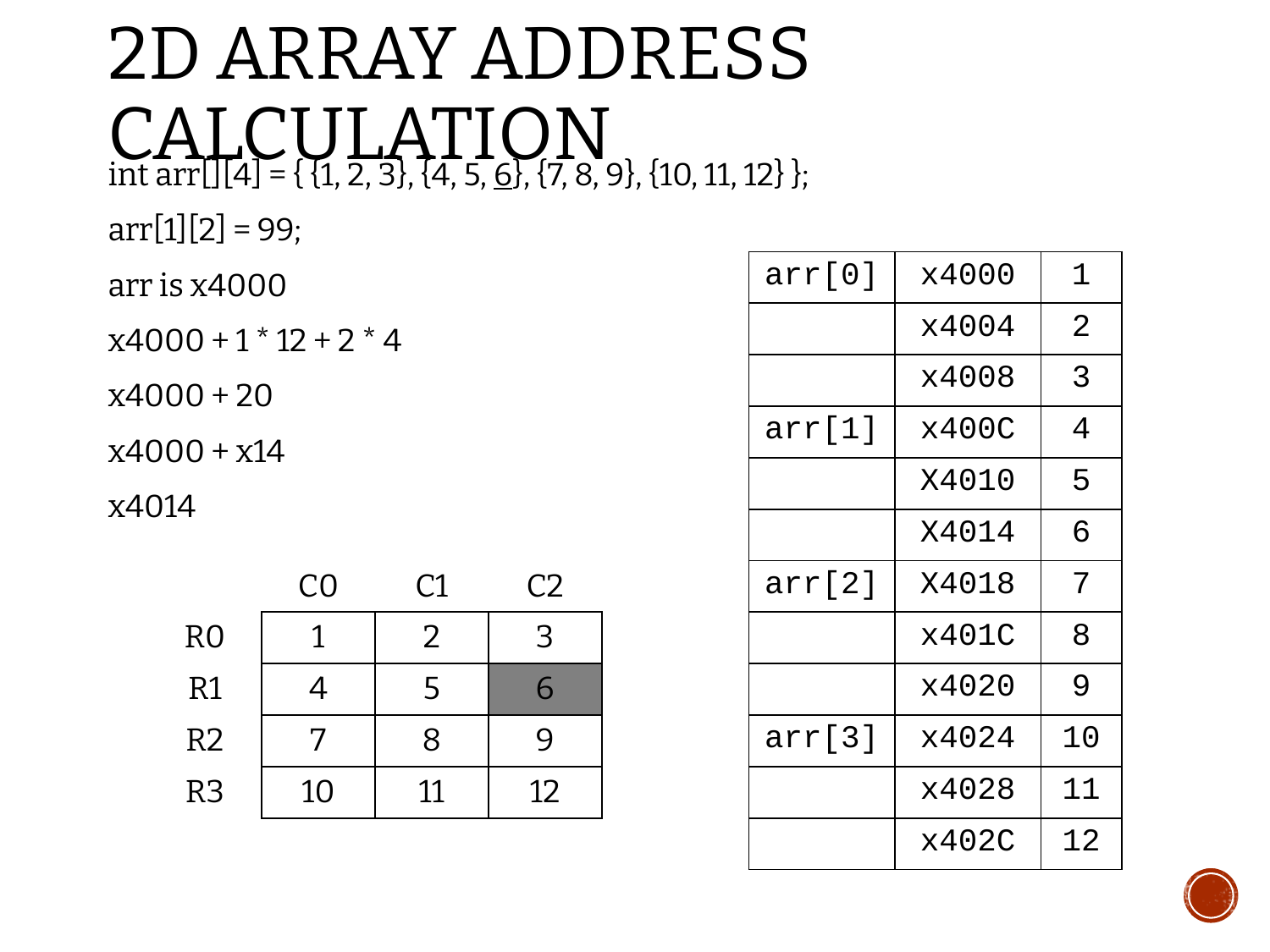

# 2d array ADDRESS calculation
int arr[][4] = { {1, 2, 3}, {4, 5, 6}, {7, 8, 9}, {10, 11, 12} };
arr[1][2] = 99;
arr is x4000
x4000 + 1 * 12 + 2 * 4
x4000 + 20
x4000 + x14
x4014
| arr[0] | x4000 | 1 |
| --- | --- | --- |
|  | x4004 | 2 |
|  | x4008 | 3 |
| arr[1] | x400C | 4 |
|  | X4010 | 5 |
|  | X4014 | 6 |
| arr[2] | X4018 | 7 |
|  | x401C | 8 |
|  | x4020 | 9 |
| arr[3] | x4024 | 10 |
|  | x4028 | 11 |
|  | x402C | 12 |
|  | C0 | C1 | C2 |
| --- | --- | --- | --- |
| R0 | 1 | 2 | 3 |
| R1 | 4 | 5 | 6 |
| R2 | 7 | 8 | 9 |
| R3 | 10 | 11 | 12 |